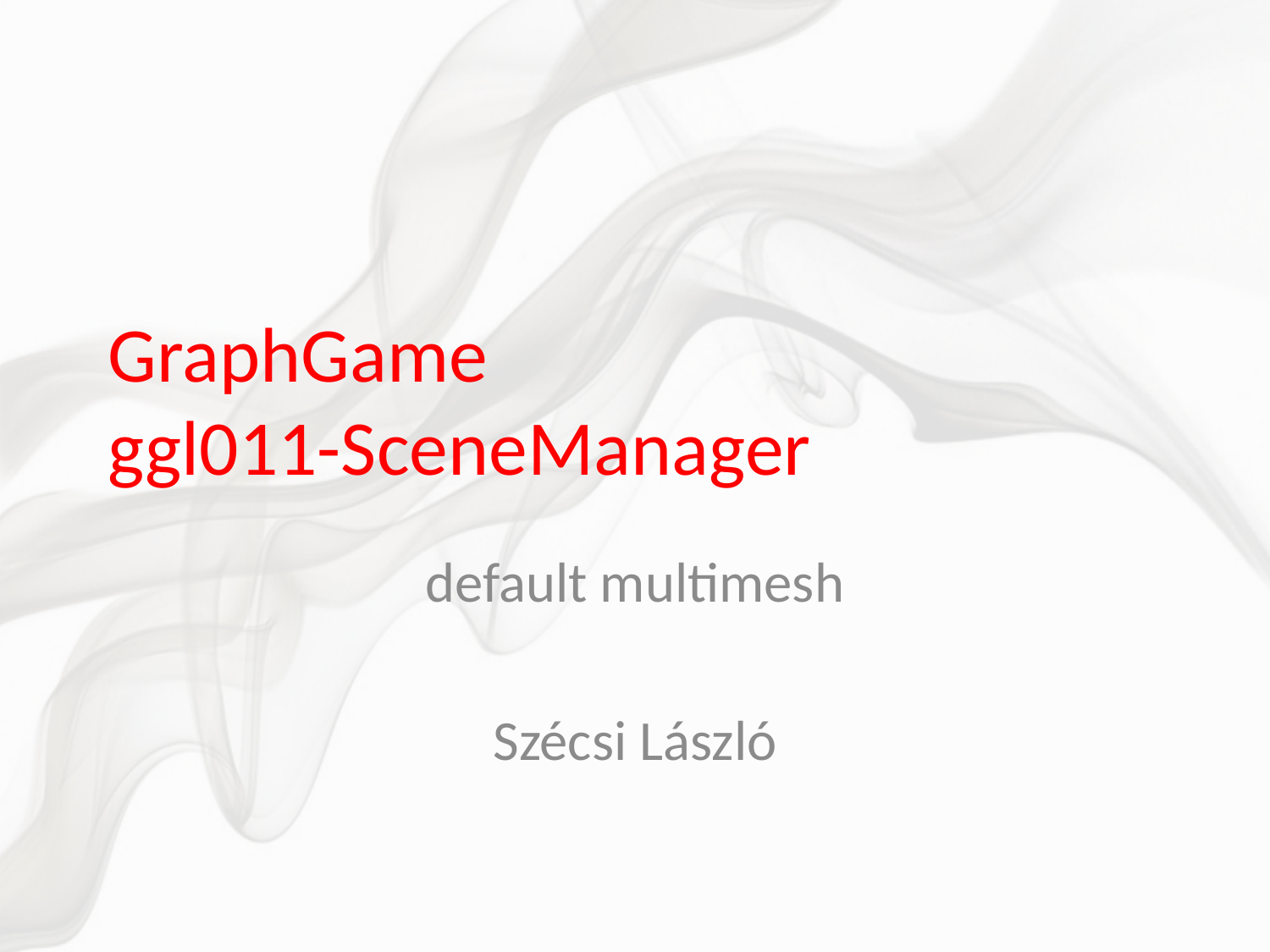

# GraphGame ggl011-SceneManager
default multimesh

Szécsi László